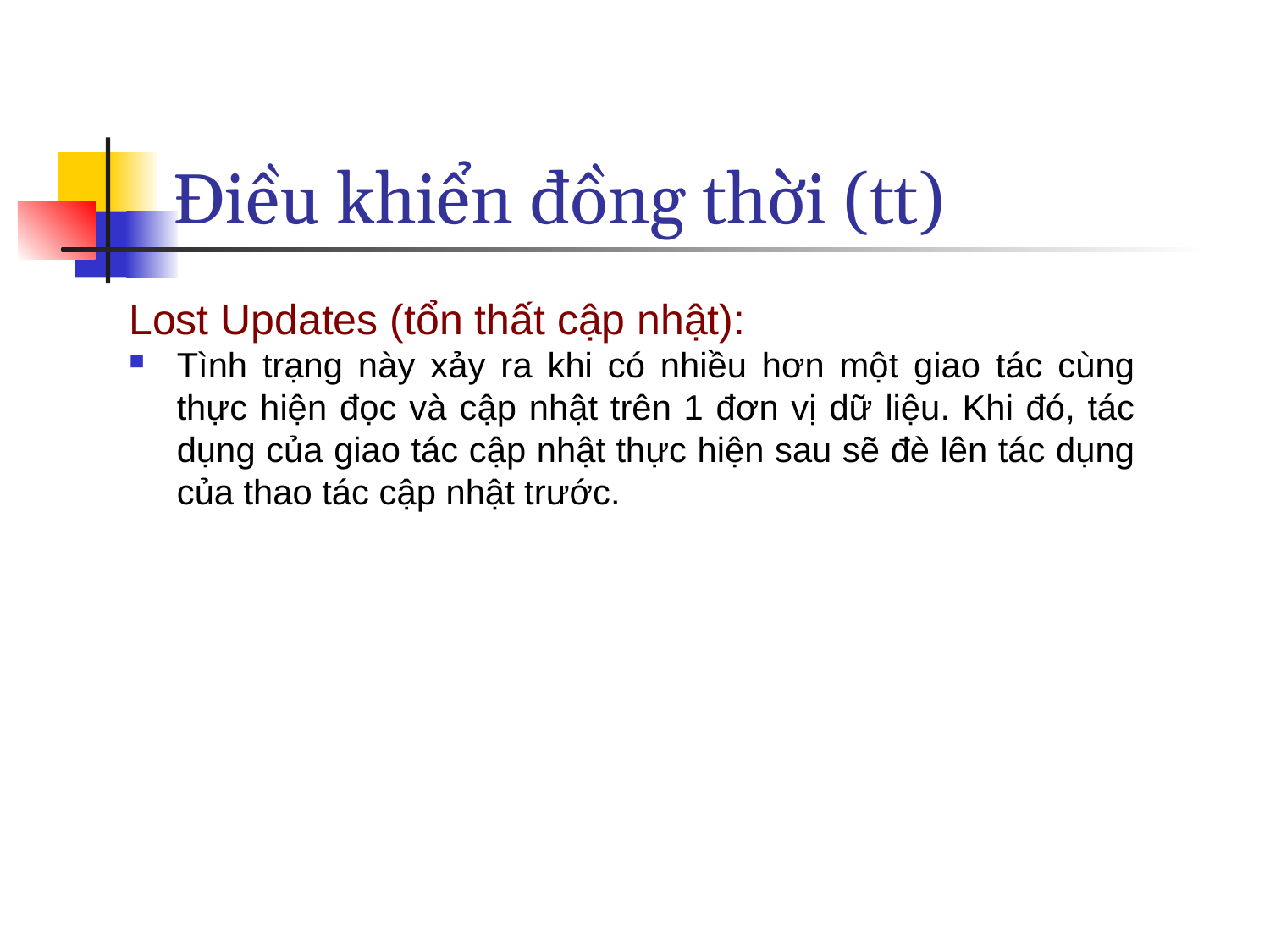

# Điều khiển đồng thời (tt)
Lost Updates (tổn thất cập nhật):
Tình trạng này xảy ra khi có nhiều hơn một giao tác cùng thực hiện đọc và cập nhật trên 1 đơn vị dữ liệu. Khi đó, tác dụng của giao tác cập nhật thực hiện sau sẽ đè lên tác dụng của thao tác cập nhật trước.